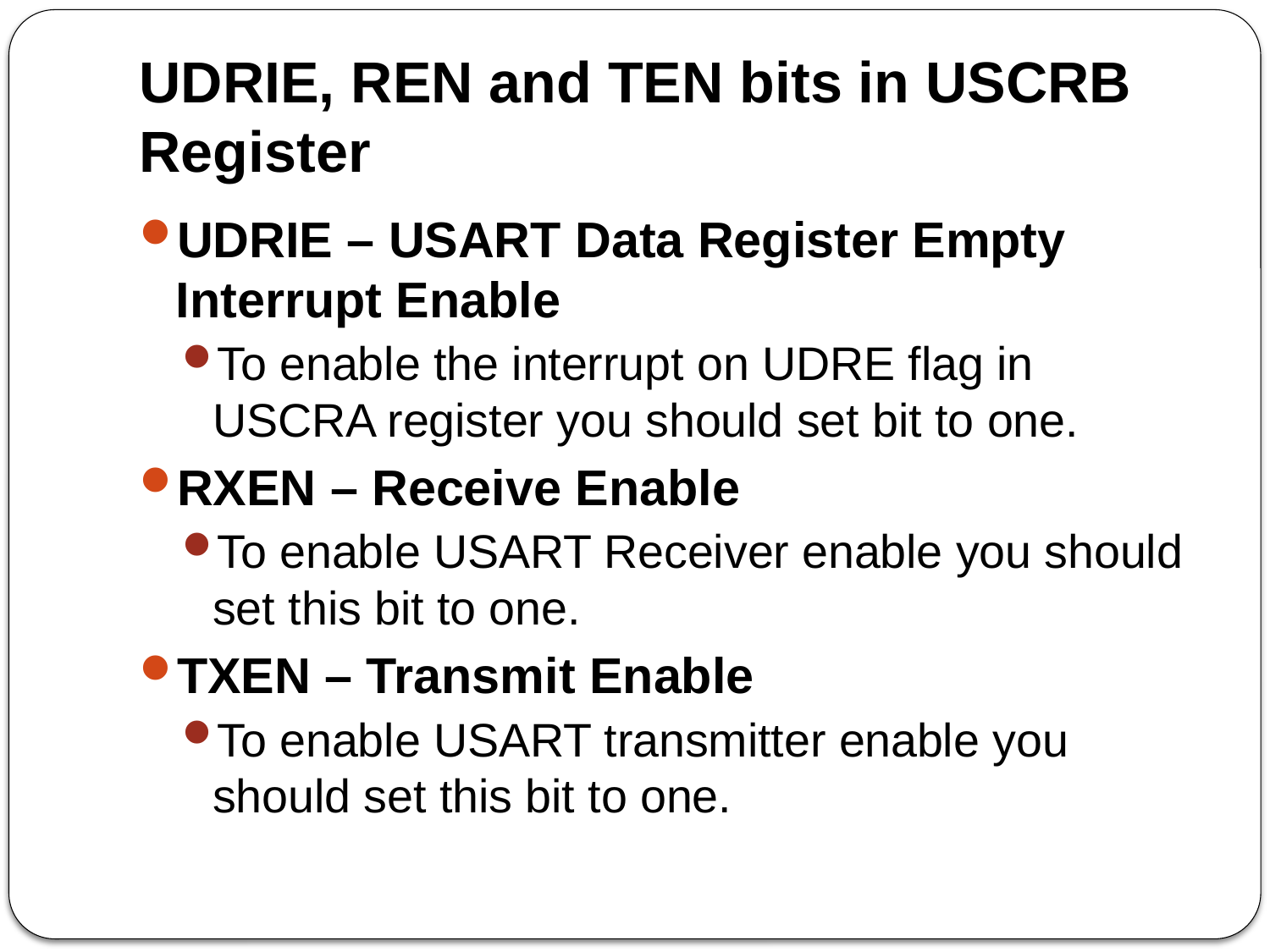

# UDRIE, REN and TEN bits in USCRB Register
UDRIE – USART Data Register Empty Interrupt Enable
To enable the interrupt on UDRE flag in USCRA register you should set bit to one.
RXEN – Receive Enable
To enable USART Receiver enable you should set this bit to one.
TXEN – Transmit Enable
To enable USART transmitter enable you should set this bit to one.